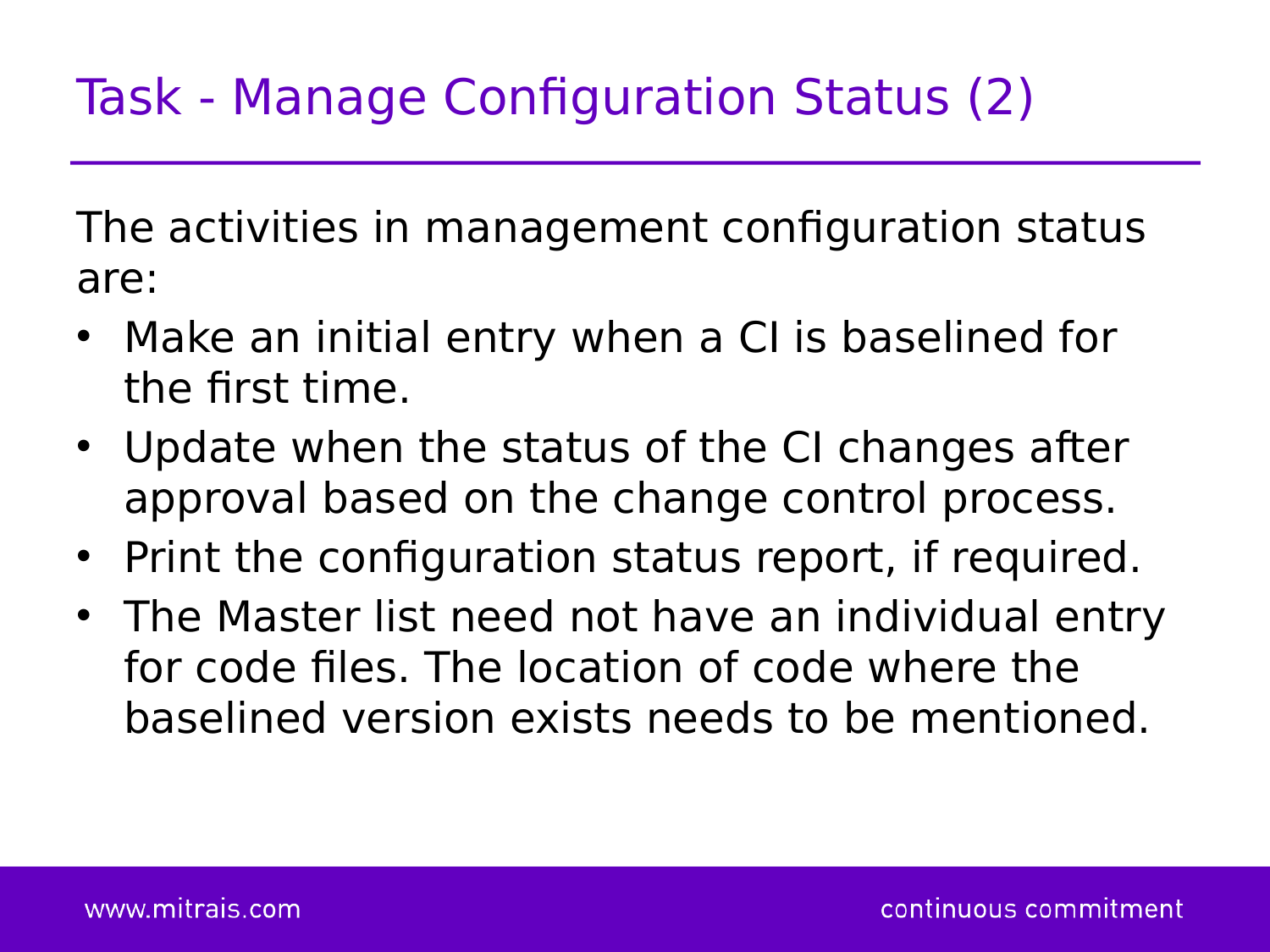

# Task - Manage Configuration Status (2)
The activities in management configuration status are:
Make an initial entry when a CI is baselined for the first time.
Update when the status of the CI changes after approval based on the change control process.
Print the configuration status report, if required.
The Master list need not have an individual entry for code files. The location of code where the baselined version exists needs to be mentioned.